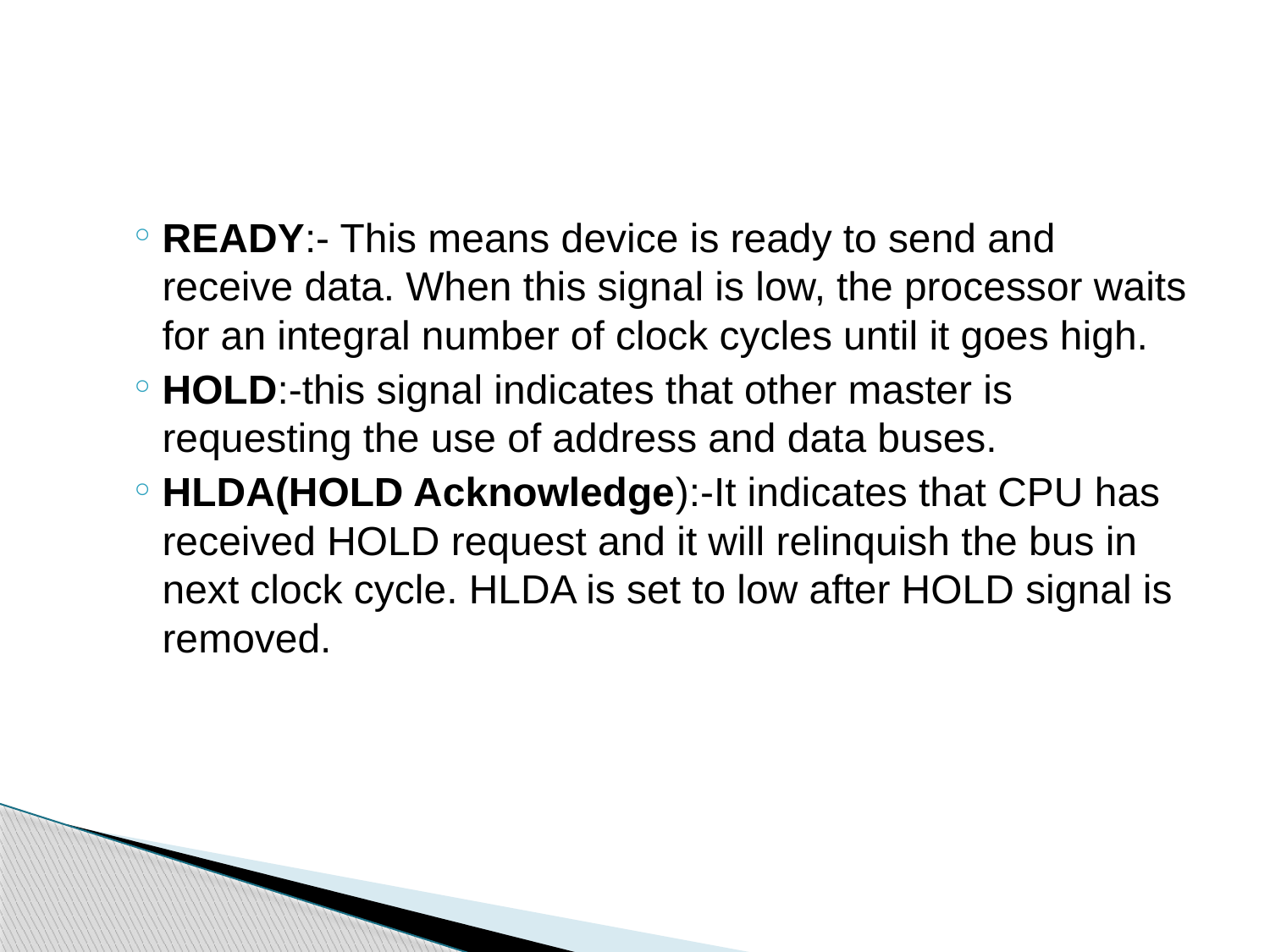

#
READY:- This means device is ready to send and receive data. When this signal is low, the processor waits for an integral number of clock cycles until it goes high.
HOLD:-this signal indicates that other master is requesting the use of address and data buses.
HLDA(HOLD Acknowledge):-It indicates that CPU has received HOLD request and it will relinquish the bus in next clock cycle. HLDA is set to low after HOLD signal is removed.